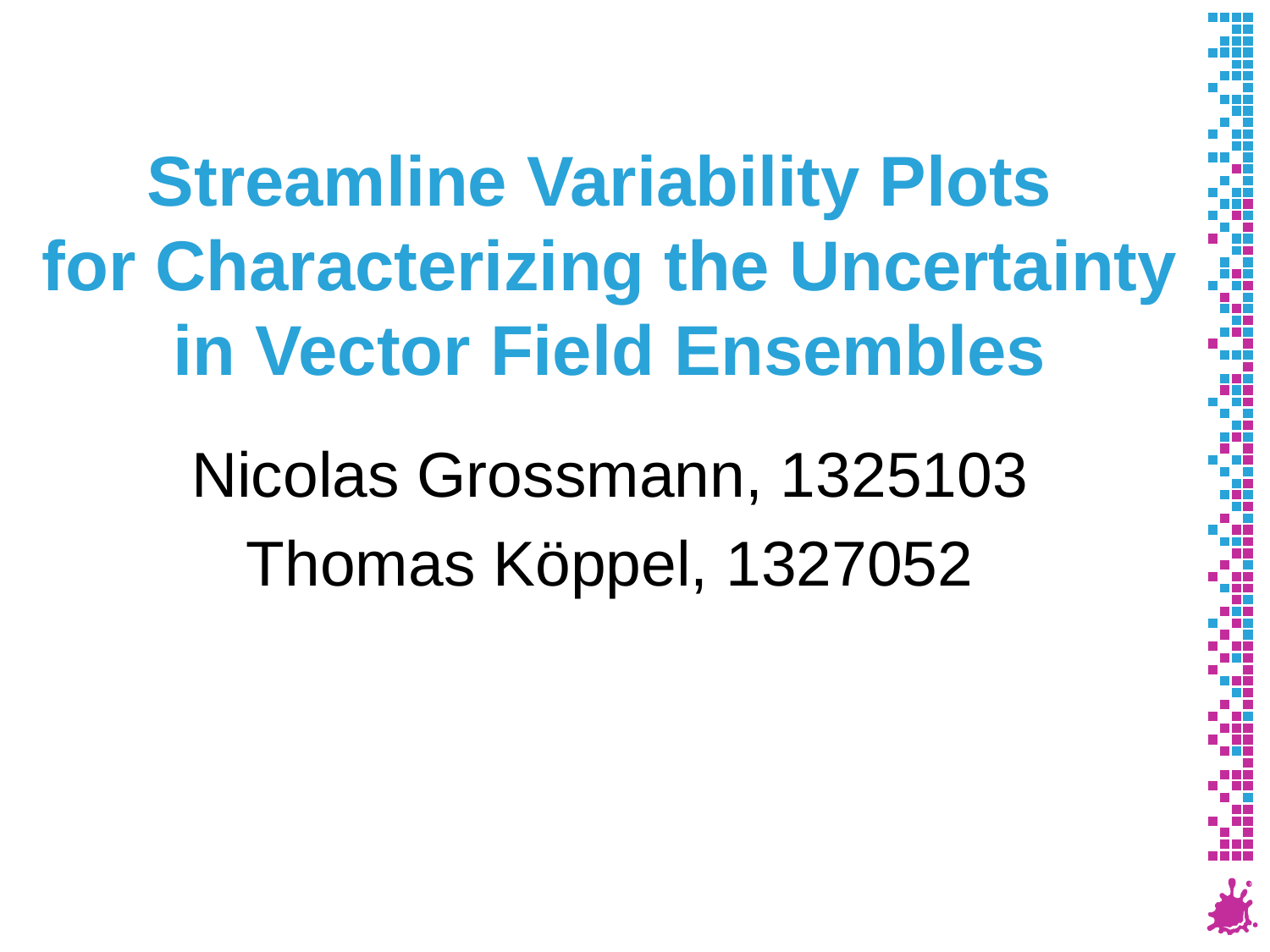

# Streamline Variability Plots for Characterizing the Uncertainty in Vector Field Ensembles
Nicolas Grossmann, 1325103
Thomas Köppel, 1327052
Institute of Computer Graphics and Algorithms
Vienna y of Technology